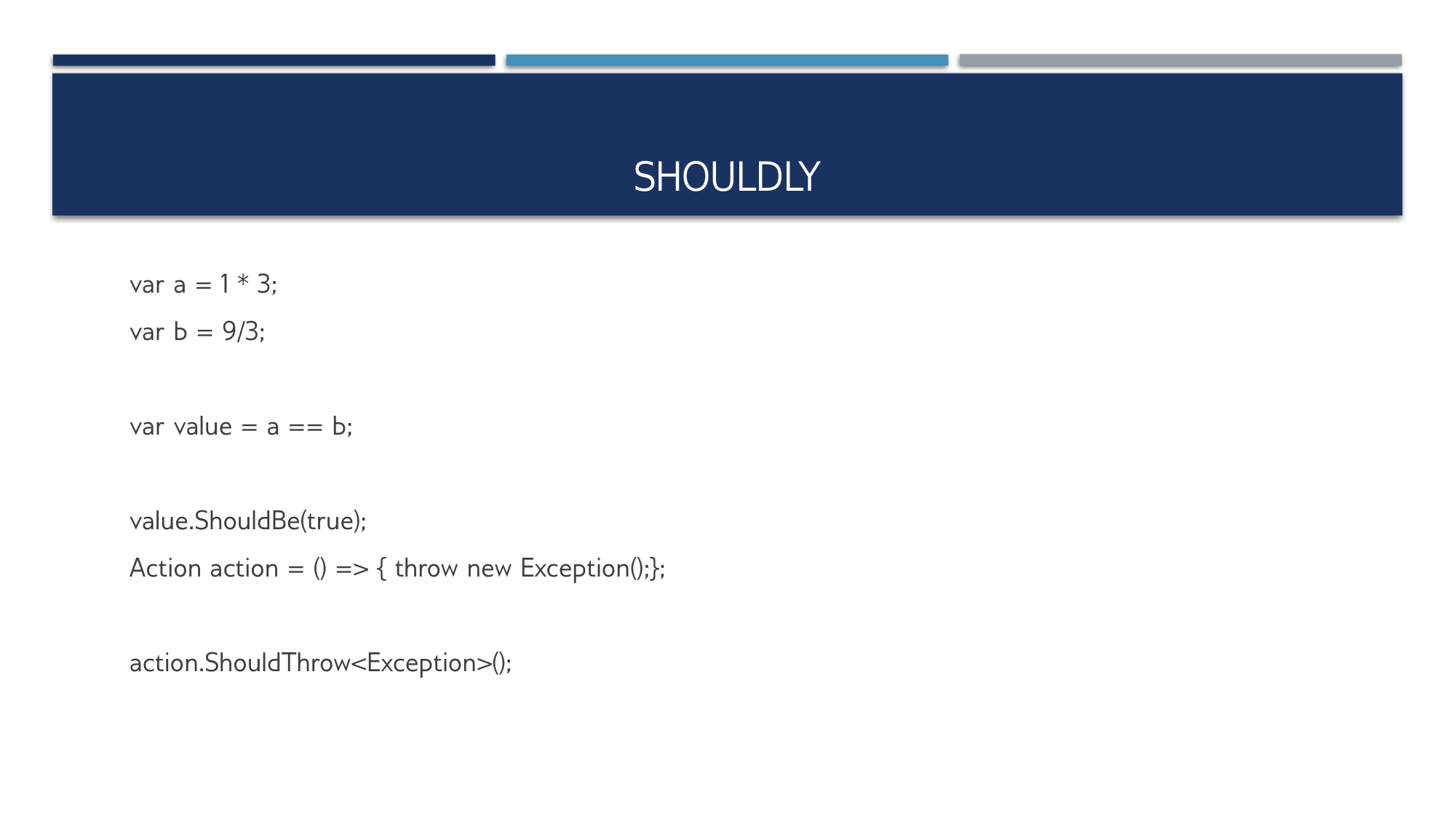

# Shouldly
      var a = 1 * 3;
      var b = 9/3;

      var value = a == b;

      value.ShouldBe(true);
      Action action = () => { throw new Exception();};

      action.ShouldThrow<Exception>();